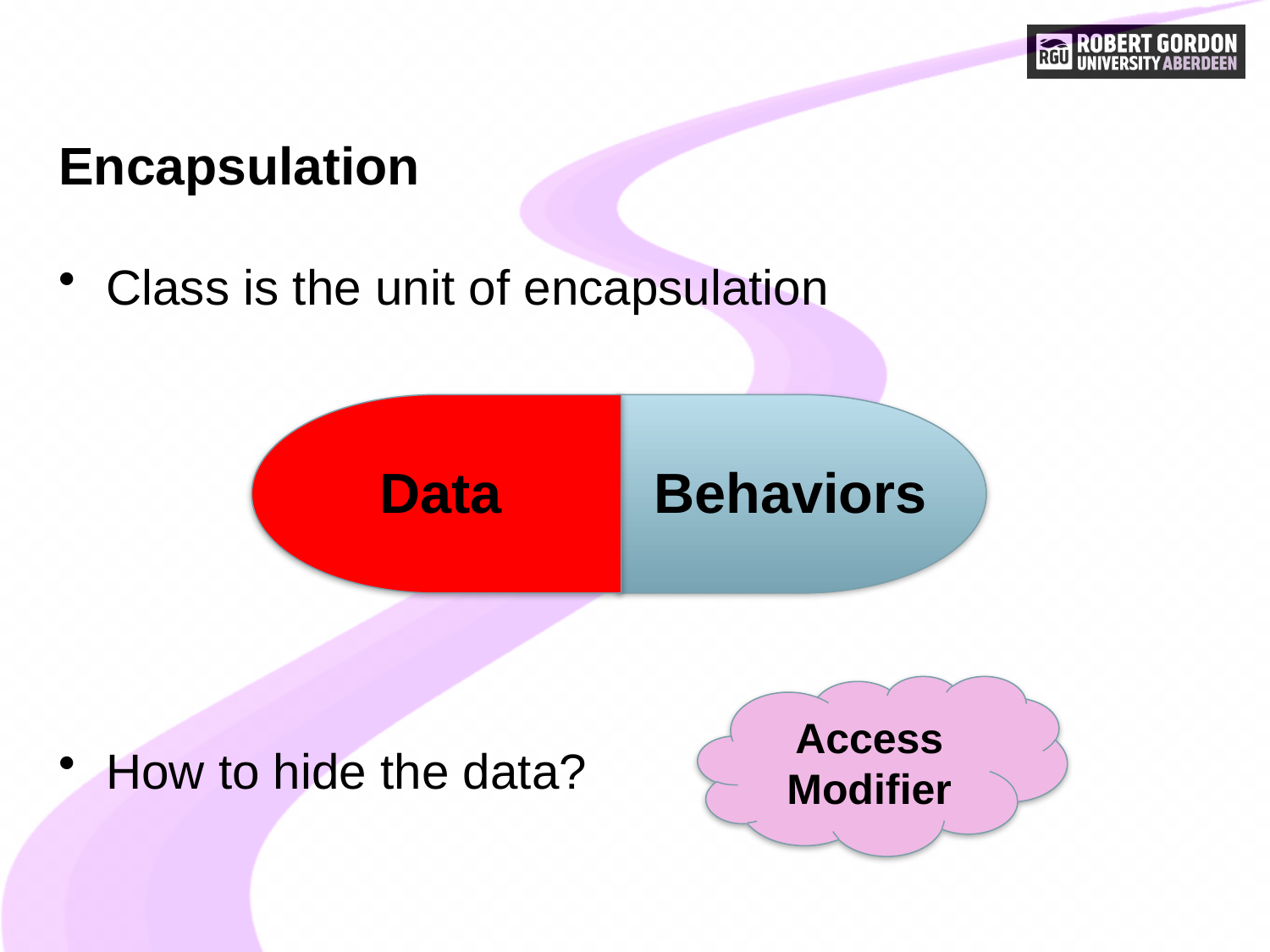

# Encapsulation
Class is the unit of encapsulation

How to hide the data?

Behaviors
Data
Access Modifier